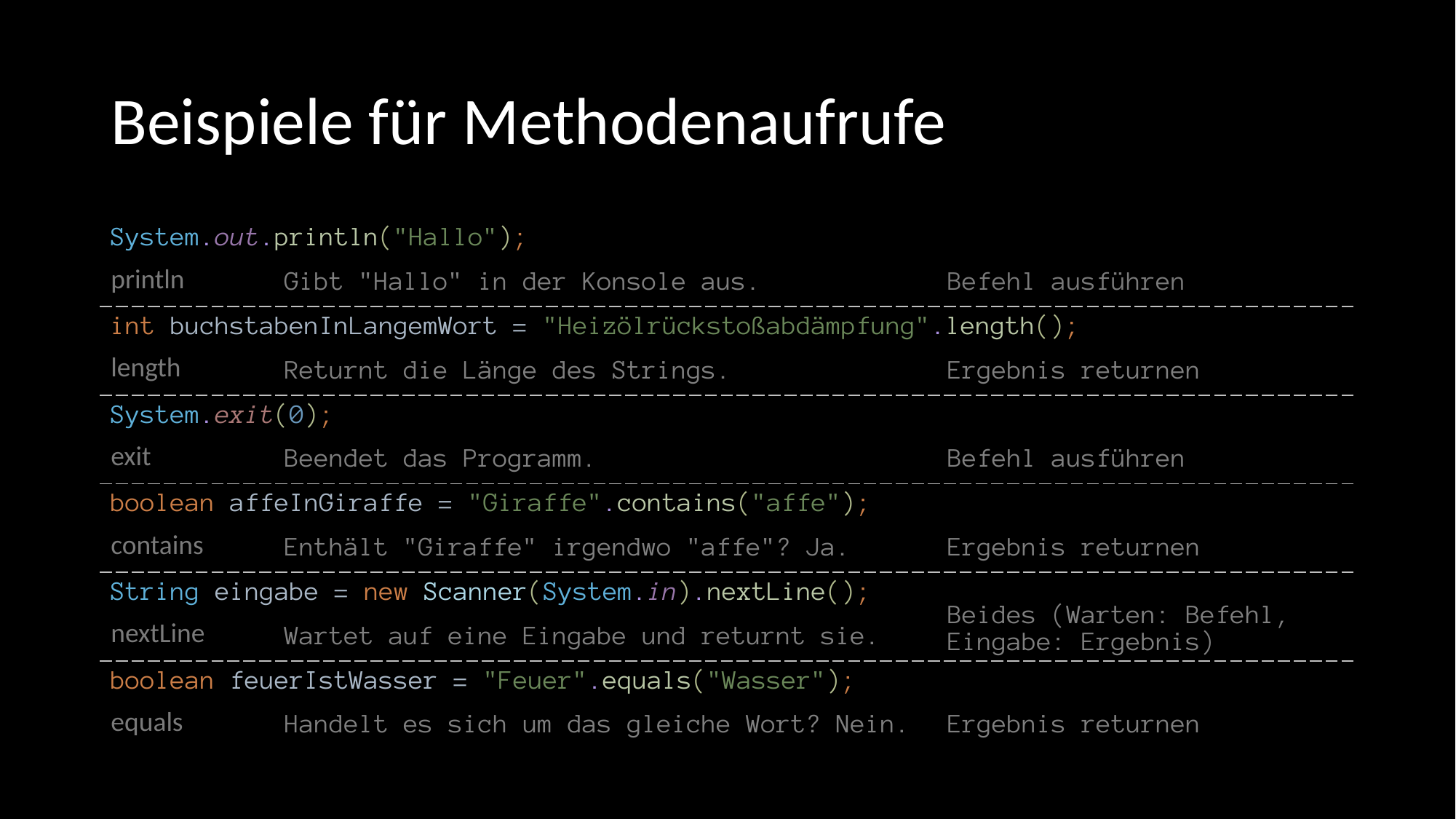

# Beispiele für Methodenaufrufe
| System.out.println("Hallo"); |  |  |
| --- | --- | --- |
| println | Gibt "Hallo" in der Konsole aus. | Befehl ausführen |
| int buchstabenInLangemWort = "Heizölrückstoßabdämpfung".length(); |  |  |
| length | Returnt die Länge des Strings. | Ergebnis returnen |
| System.exit(0); |  |  |
| exit | Beendet das Programm. | Befehl ausführen |
| boolean affeInGiraffe = "Giraffe".contains("affe"); |  |  |
| contains | Enthält "Giraffe" irgendwo "affe"? Ja. | Ergebnis returnen |
| String eingabe = new Scanner(System.in).nextLine(); |  | Beides (Warten: Befehl, Eingabe: Ergebnis) |
| nextLine | Wartet auf eine Eingabe und returnt sie. | Beides (Warten: Befehl, Eingabe: Ergebnis) |
| boolean feuerIstWasser = "Feuer".equals("Wasser"); |  |  |
| equals | Handelt es sich um das gleiche Wort? Nein. | Ergebnis returnen |